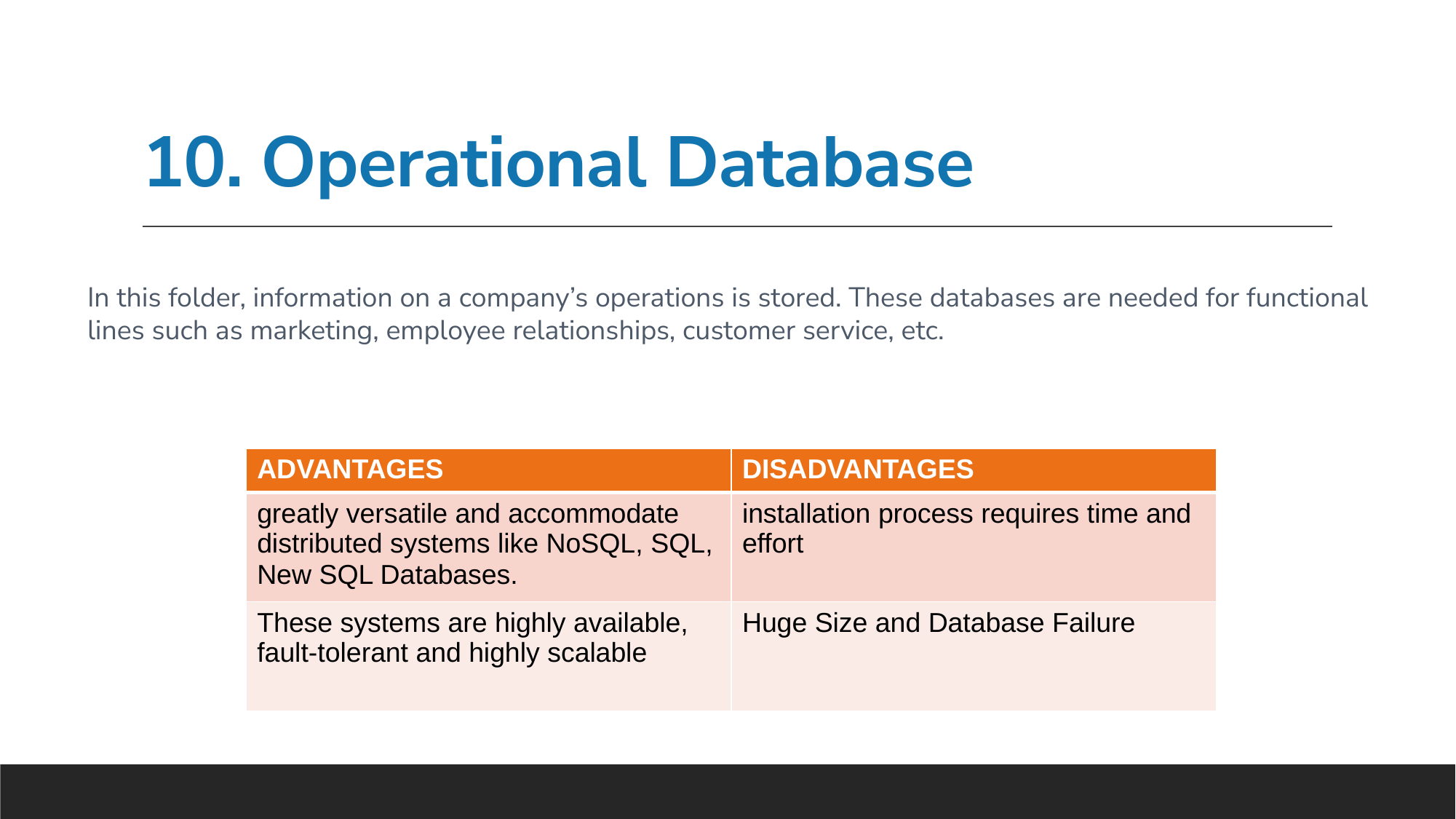

# 10. Operational Database
In this folder, information on a company’s operations is stored. These databases are needed for functional lines such as marketing, employee relationships, customer service, etc.
| ADVANTAGES | DISADVANTAGES |
| --- | --- |
| greatly versatile and accommodate distributed systems like NoSQL, SQL, New SQL Databases. | installation process requires time and effort |
| These systems are highly available, fault-tolerant and highly scalable | Huge Size and Database Failure |